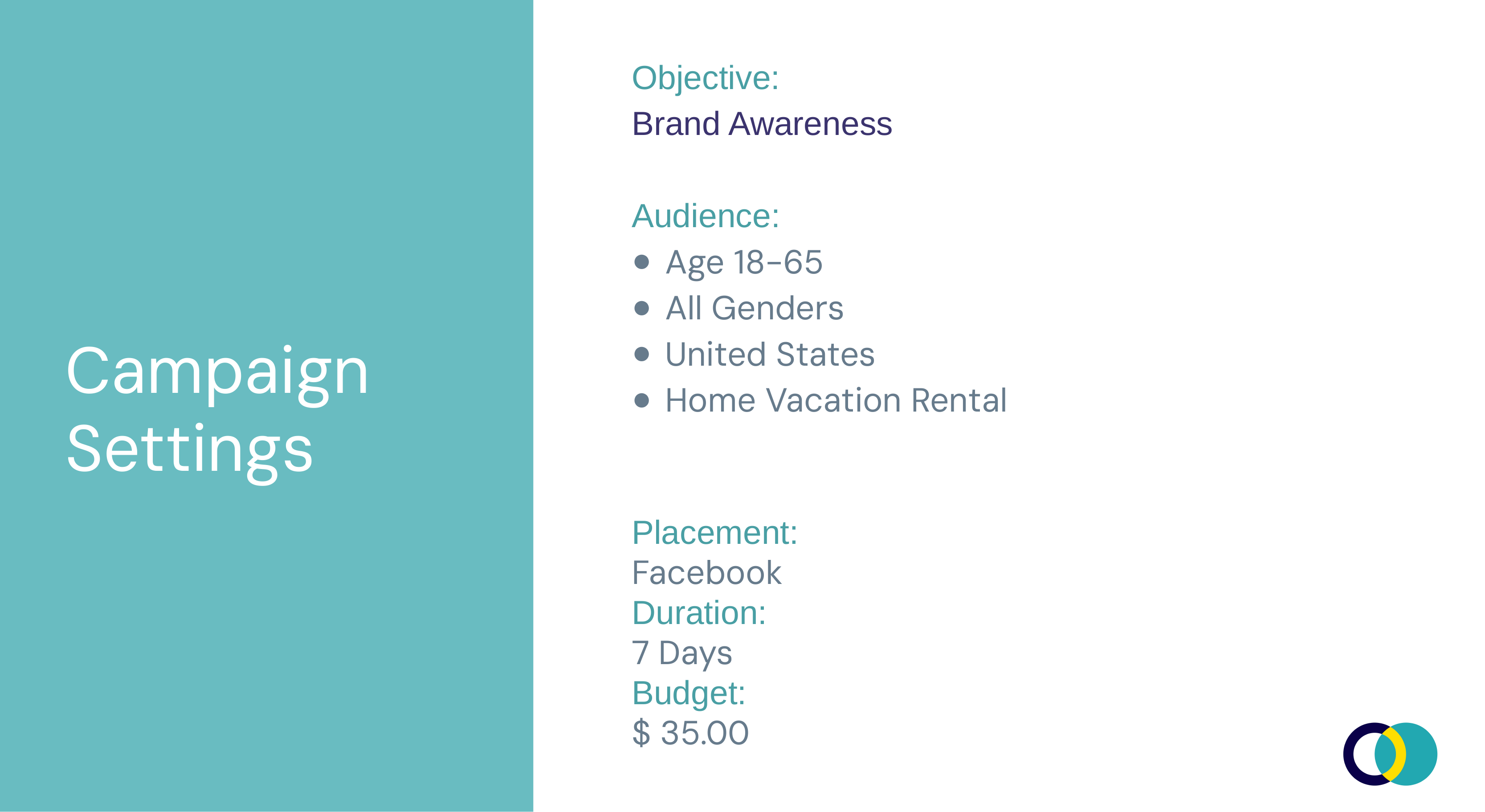

Objective:
Brand Awareness

Audience:
Age 18-65
All Genders
United States
Home Vacation Rental

Placement:
Facebook
Duration:
7 Days
Budget:
$ 35.00

# Campaign
Settings